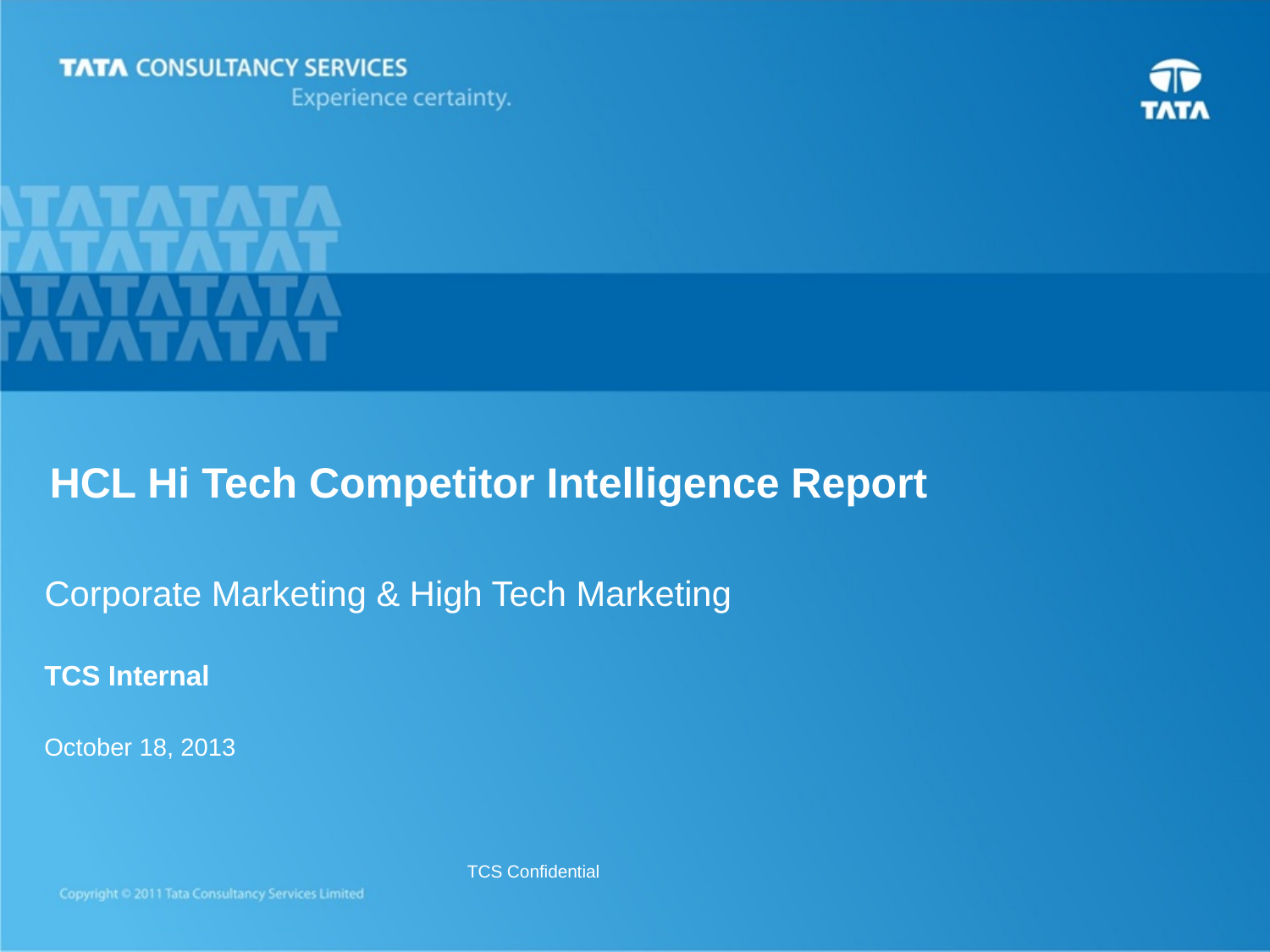

# HCL Hi Tech Competitor Intelligence Report
Corporate Marketing & High Tech Marketing

TCS Internal

October 18, 2013
TCS Confidential